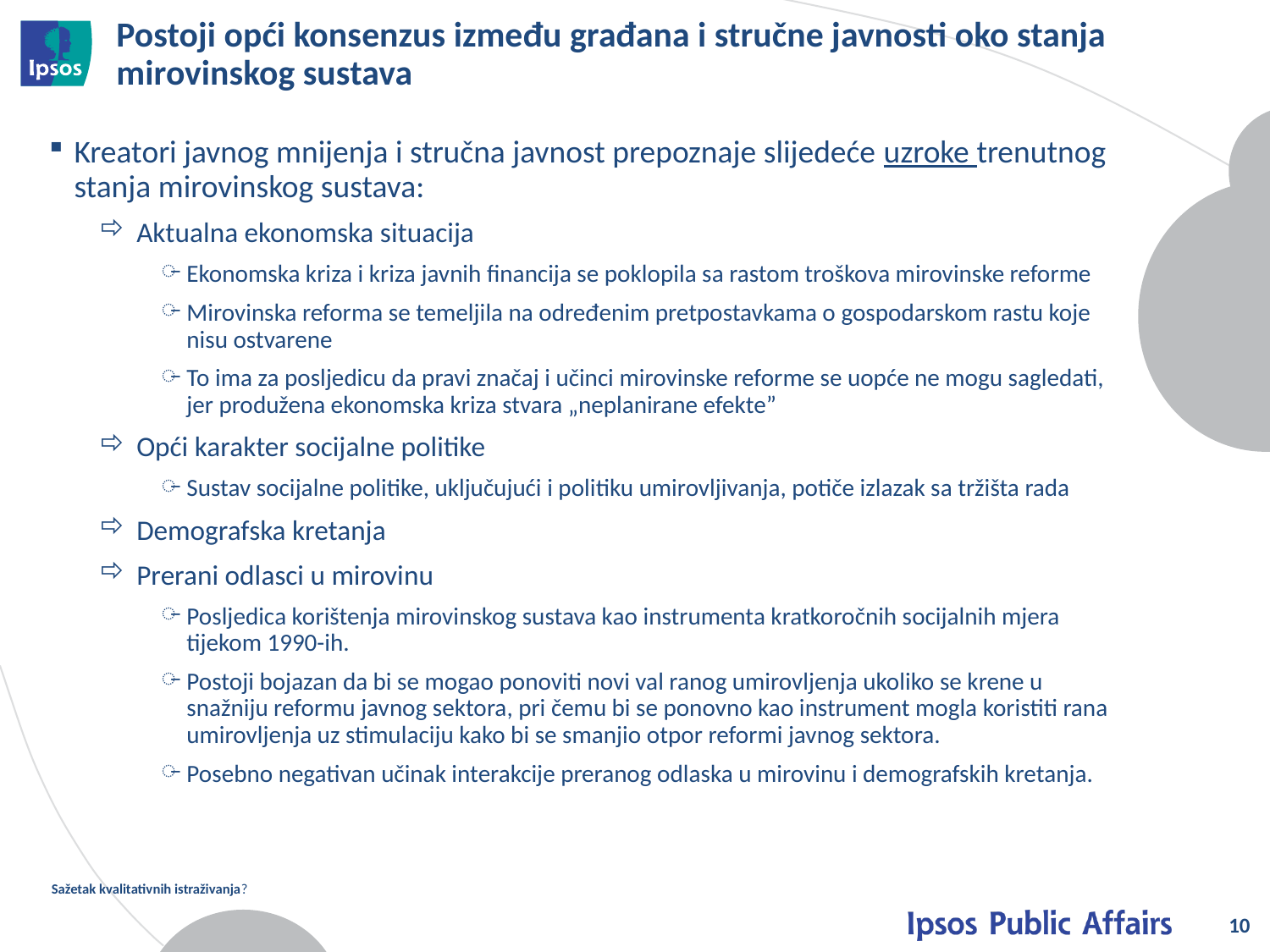

# Postoji opći konsenzus između građana i stručne javnosti oko stanja mirovinskog sustava
Kreatori javnog mnijenja i stručna javnost prepoznaje slijedeće uzroke trenutnog stanja mirovinskog sustava:
Aktualna ekonomska situacija
Ekonomska kriza i kriza javnih financija se poklopila sa rastom troškova mirovinske reforme
Mirovinska reforma se temeljila na određenim pretpostavkama o gospodarskom rastu koje nisu ostvarene
To ima za posljedicu da pravi značaj i učinci mirovinske reforme se uopće ne mogu sagledati, jer produžena ekonomska kriza stvara „neplanirane efekte”
Opći karakter socijalne politike
Sustav socijalne politike, uključujući i politiku umirovljivanja, potiče izlazak sa tržišta rada
Demografska kretanja
Prerani odlasci u mirovinu
Posljedica korištenja mirovinskog sustava kao instrumenta kratkoročnih socijalnih mjera tijekom 1990-ih.
Postoji bojazan da bi se mogao ponoviti novi val ranog umirovljenja ukoliko se krene u snažniju reformu javnog sektora, pri čemu bi se ponovno kao instrument mogla koristiti rana umirovljenja uz stimulaciju kako bi se smanjio otpor reformi javnog sektora.
Posebno negativan učinak interakcije preranog odlaska u mirovinu i demografskih kretanja.

Sažetak kvalitativnih istraživanja?
10